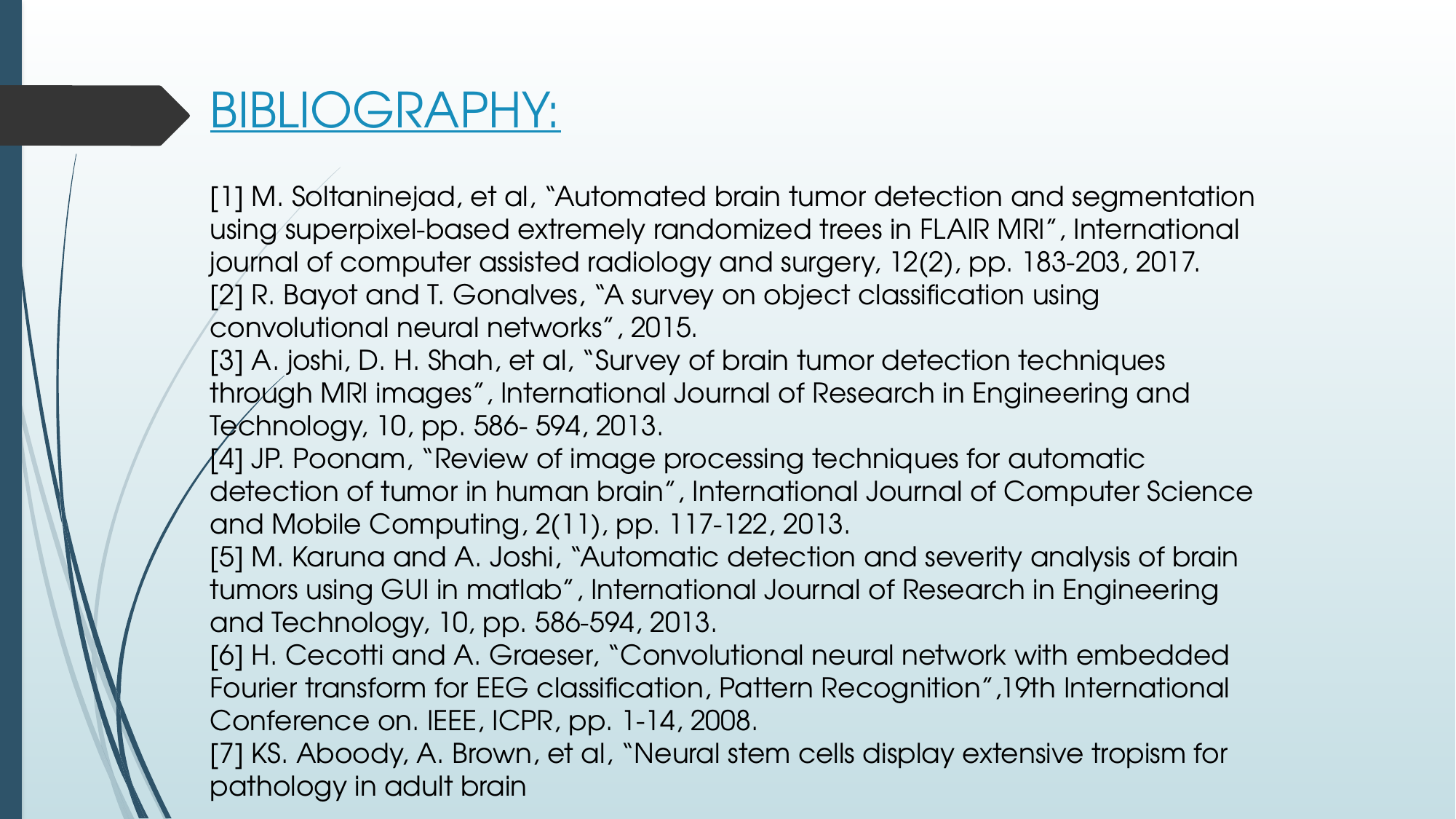

# BIBLIOGRAPHY:
[1] M. Soltaninejad, et al, “Automated brain tumor detection and segmentation using superpixel-based extremely randomized trees in FLAIR MRI”, International journal of computer assisted radiology and surgery, 12(2), pp. 183-203, 2017.
[2] R. Bayot and T. Gonalves, “A survey on object classification using convolutional neural networks”, 2015.
[3] A. joshi, D. H. Shah, et al, “Survey of brain tumor detection techniques through MRI images”, International Journal of Research in Engineering and Technology, 10, pp. 586- 594, 2013.
[4] JP. Poonam, “Review of image processing techniques for automatic detection of tumor in human brain”, International Journal of Computer Science and Mobile Computing, 2(11), pp. 117-122, 2013.
[5] M. Karuna and A. Joshi, “Automatic detection and severity analysis of brain tumors using GUI in matlab”, International Journal of Research in Engineering and Technology, 10, pp. 586-594, 2013.
[6] H. Cecotti and A. Graeser, “Convolutional neural network with embedded Fourier transform for EEG classification, Pattern Recognition”,19th International Conference on. IEEE, ICPR, pp. 1-14, 2008.
[7] KS. Aboody, A. Brown, et al, “Neural stem cells display extensive tropism for pathology in adult brain